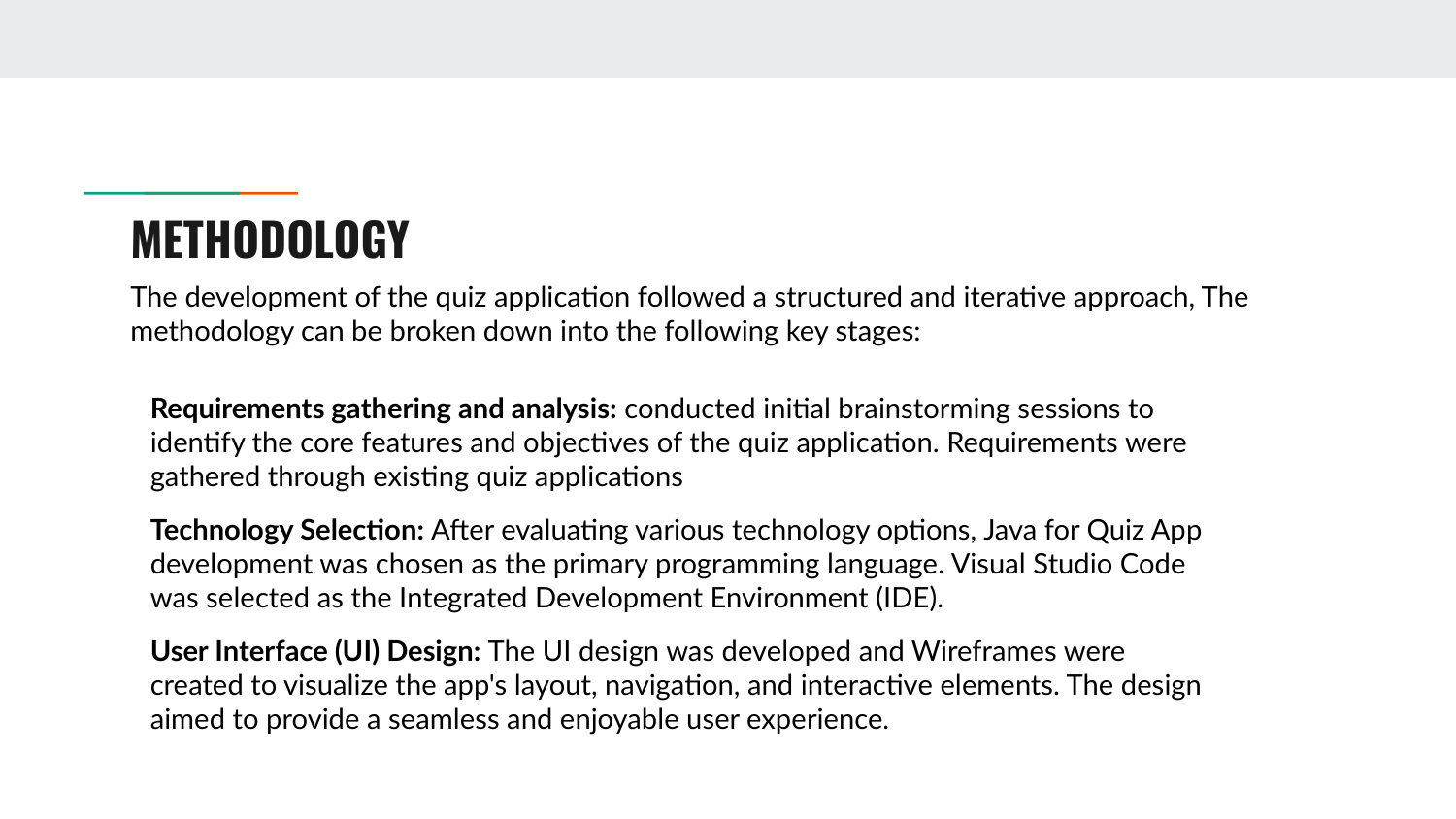

# METHODOLOGY
The development of the quiz application followed a structured and iterative approach, The methodology can be broken down into the following key stages:
Requirements gathering and analysis: conducted initial brainstorming sessions to identify the core features and objectives of the quiz application. Requirements were gathered through existing quiz applications

Technology Selection: After evaluating various technology options, Java for Quiz App development was chosen as the primary programming language. Visual Studio Code was selected as the Integrated Development Environment (IDE).

User Interface (UI) Design: The UI design was developed and Wireframes were created to visualize the app's layout, navigation, and interactive elements. The design aimed to provide a seamless and enjoyable user experience.